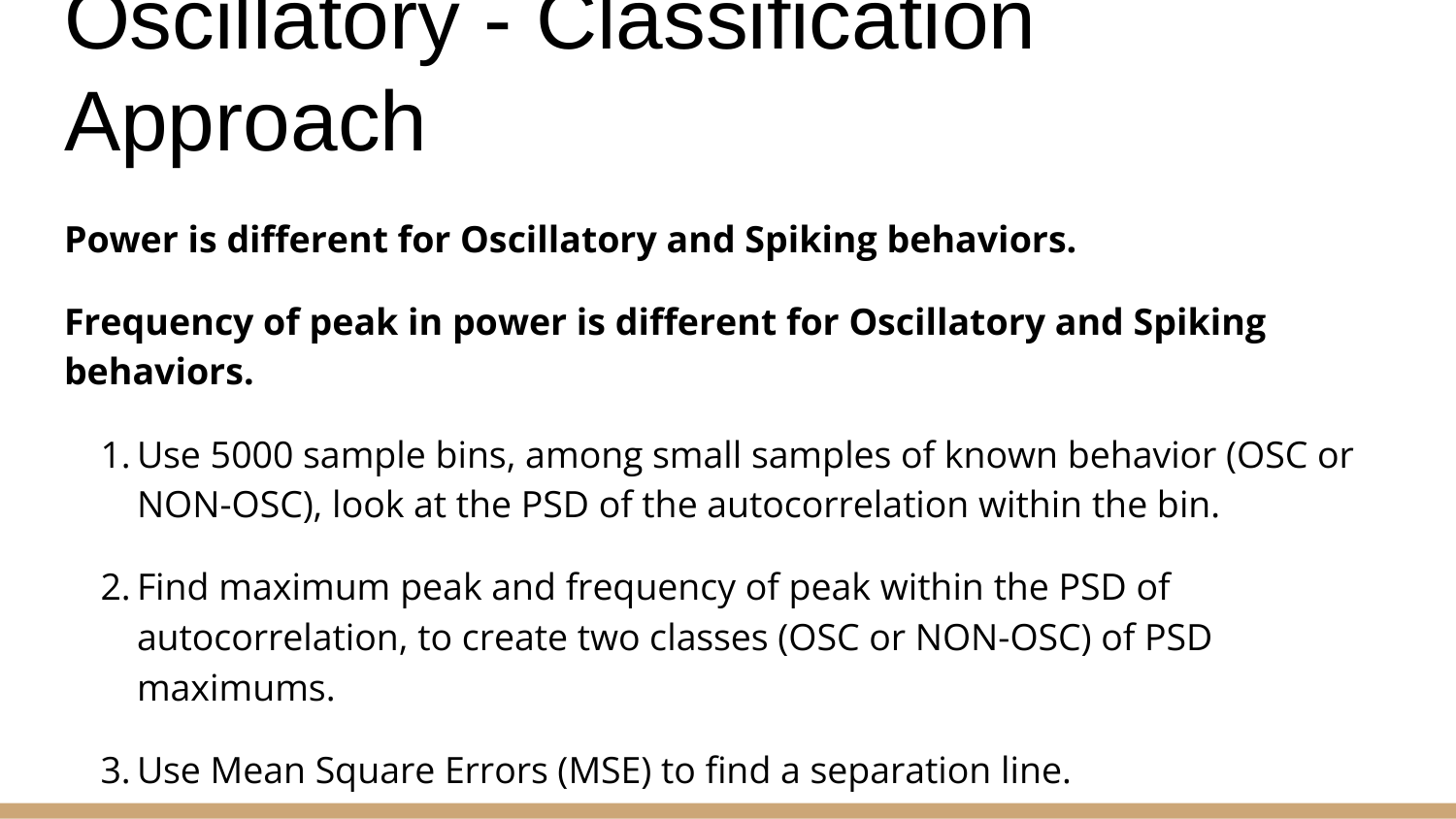

# Oscillatory - Classification Approach
Power is different for Oscillatory and Spiking behaviors.
Frequency of peak in power is different for Oscillatory and Spiking behaviors.
Use 5000 sample bins, among small samples of known behavior (OSC or NON-OSC), look at the PSD of the autocorrelation within the bin.
Find maximum peak and frequency of peak within the PSD of autocorrelation, to create two classes (OSC or NON-OSC) of PSD maximums.
Use Mean Square Errors (MSE) to find a separation line.